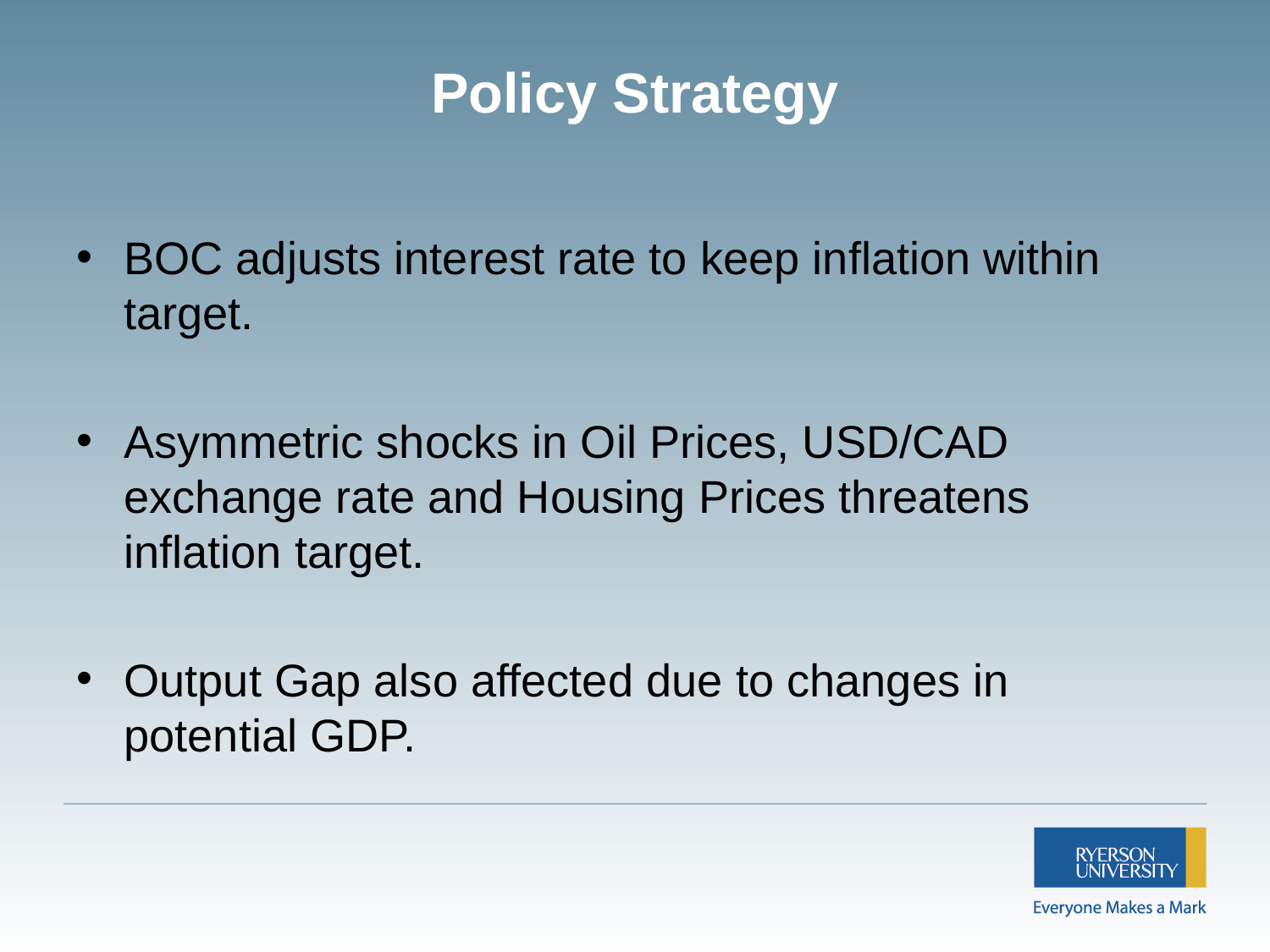

# Policy Strategy
BOC adjusts interest rate to keep inflation within target.

Asymmetric shocks in Oil Prices, USD/CAD exchange rate and Housing Prices threatens inflation target.

Output Gap also affected due to changes in potential GDP.